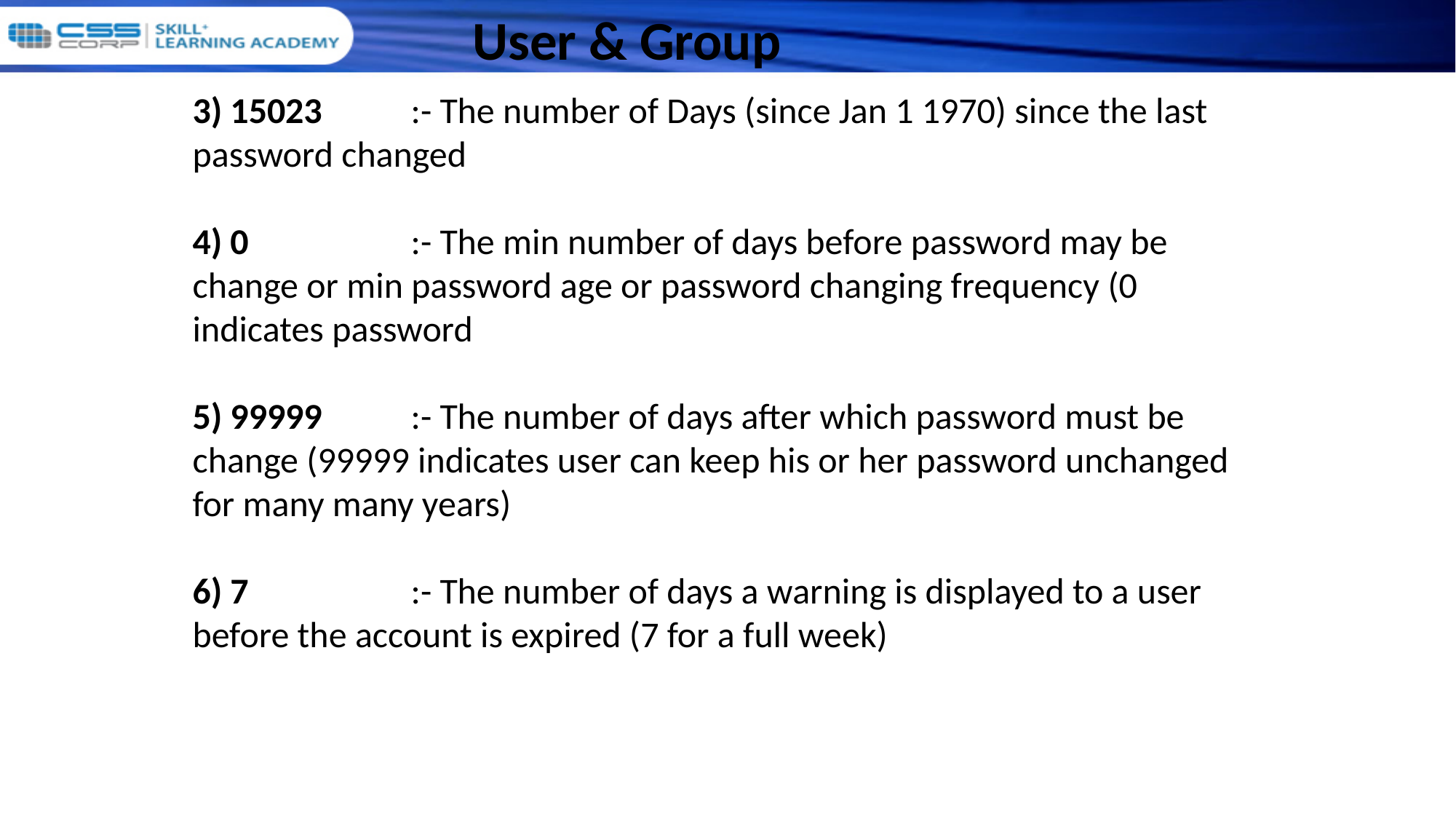

User & Group
3) 15023	:- The number of Days (since Jan 1 1970) since the last password changed

4) 0		:- The min number of days before password may be change or min password age or password changing frequency (0 indicates password

5) 99999	:- The number of days after which password must be change (99999 indicates user can keep his or her password unchanged for many many years)

6) 7		:- The number of days a warning is displayed to a user before the account is expired (7 for a full week)